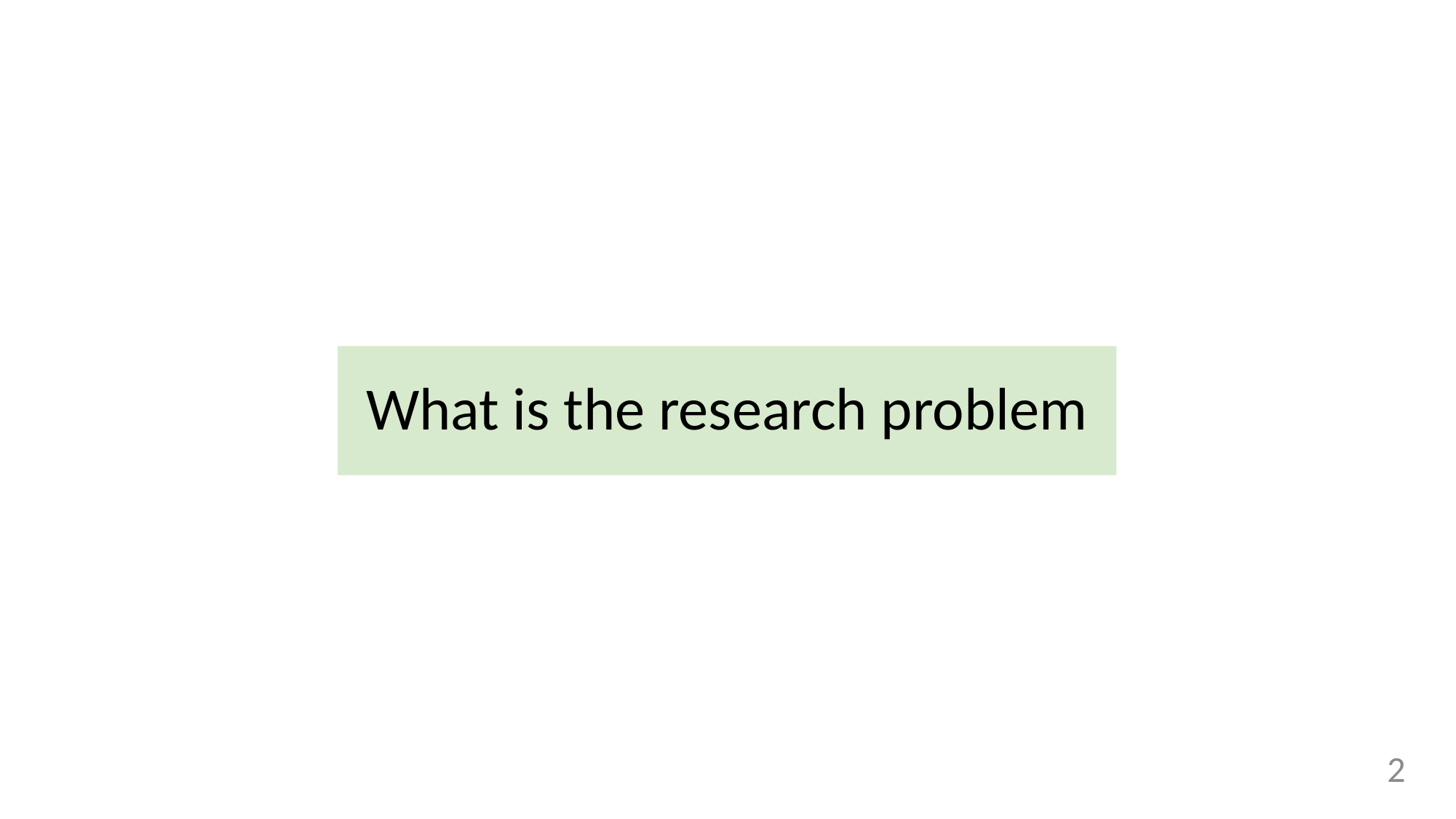

# What is the research problem
2